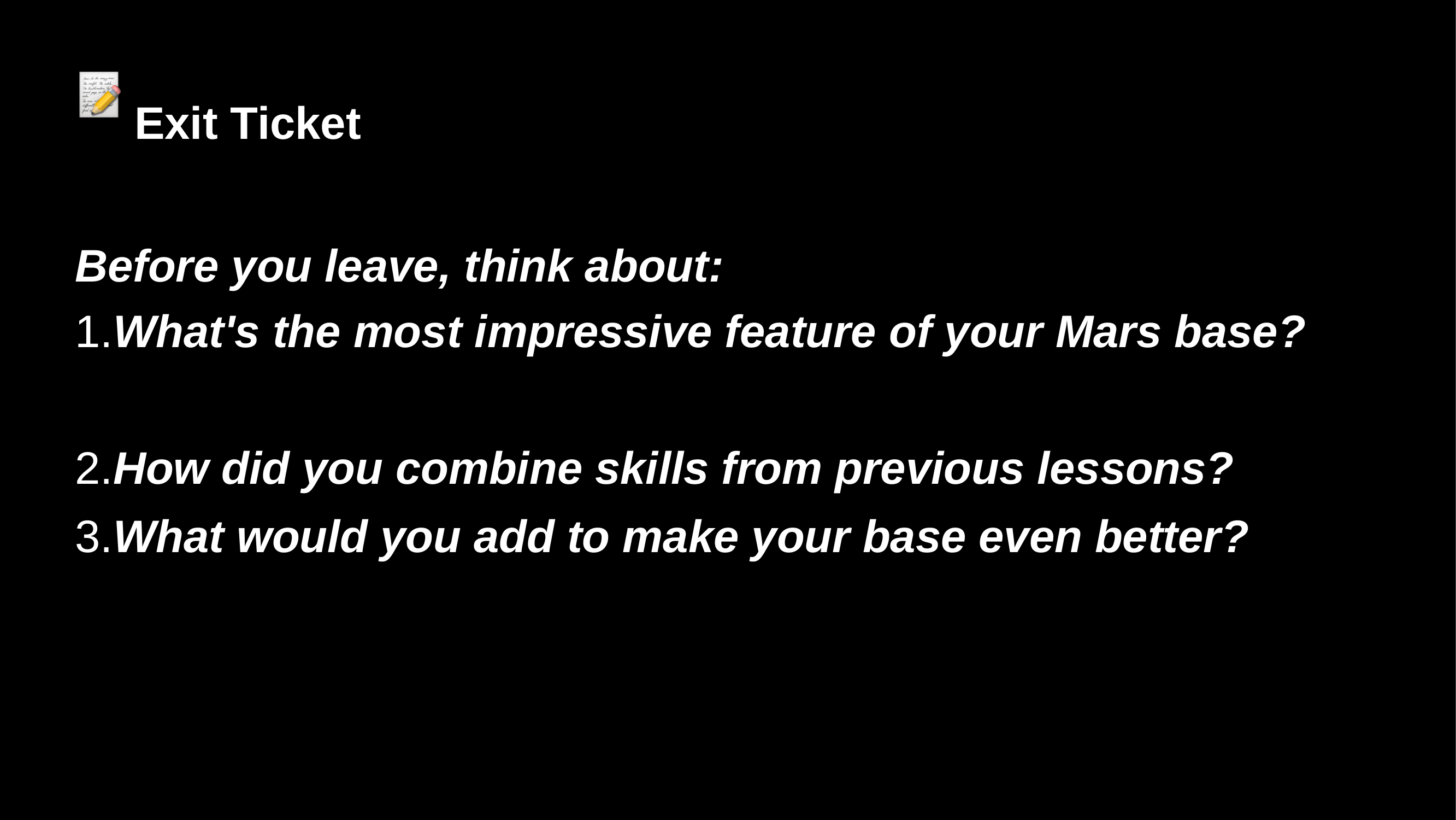

Exit Ticket

Before you leave, think about:
1.What's the most impressive feature of your Mars base?
2.How did you combine skills from previous lessons?
3.What would you add to make your base even better?